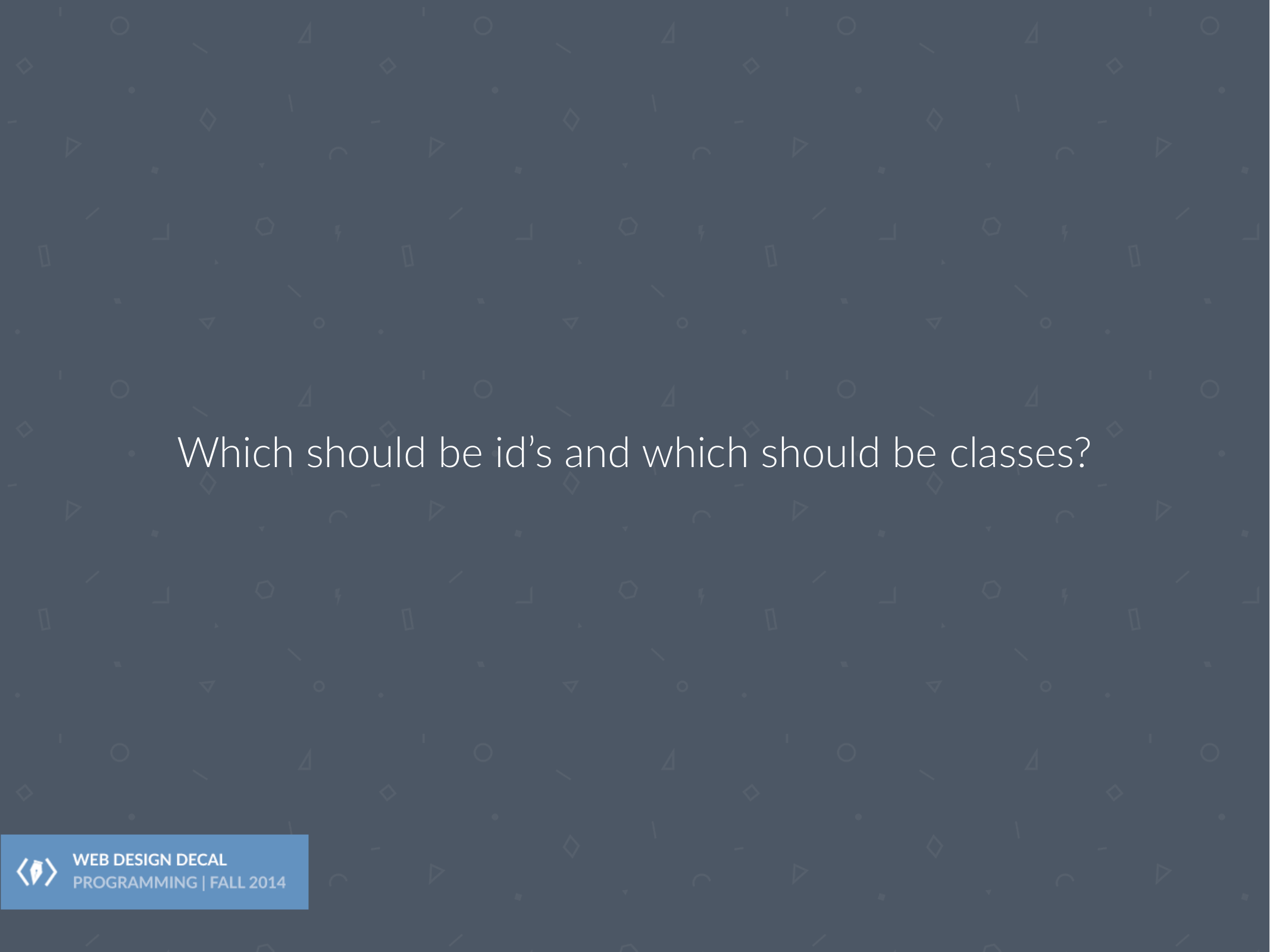

# Which should be id’s and which should be classes?